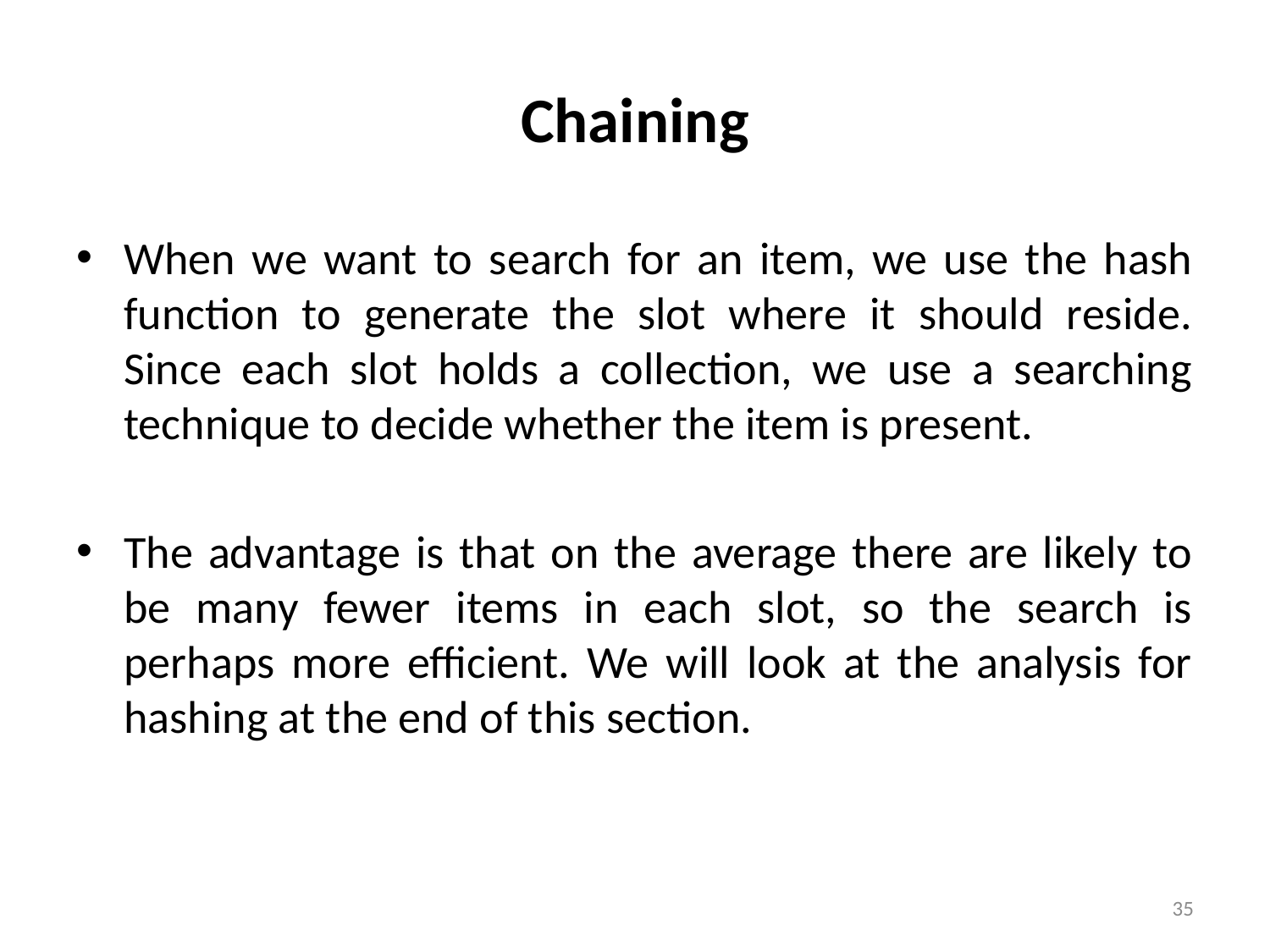

# Chaining
When we want to search for an item, we use the hash function to generate the slot where it should reside. Since each slot holds a collection, we use a searching technique to decide whether the item is present.

The advantage is that on the average there are likely to be many fewer items in each slot, so the search is perhaps more efficient. We will look at the analysis for hashing at the end of this section.
35